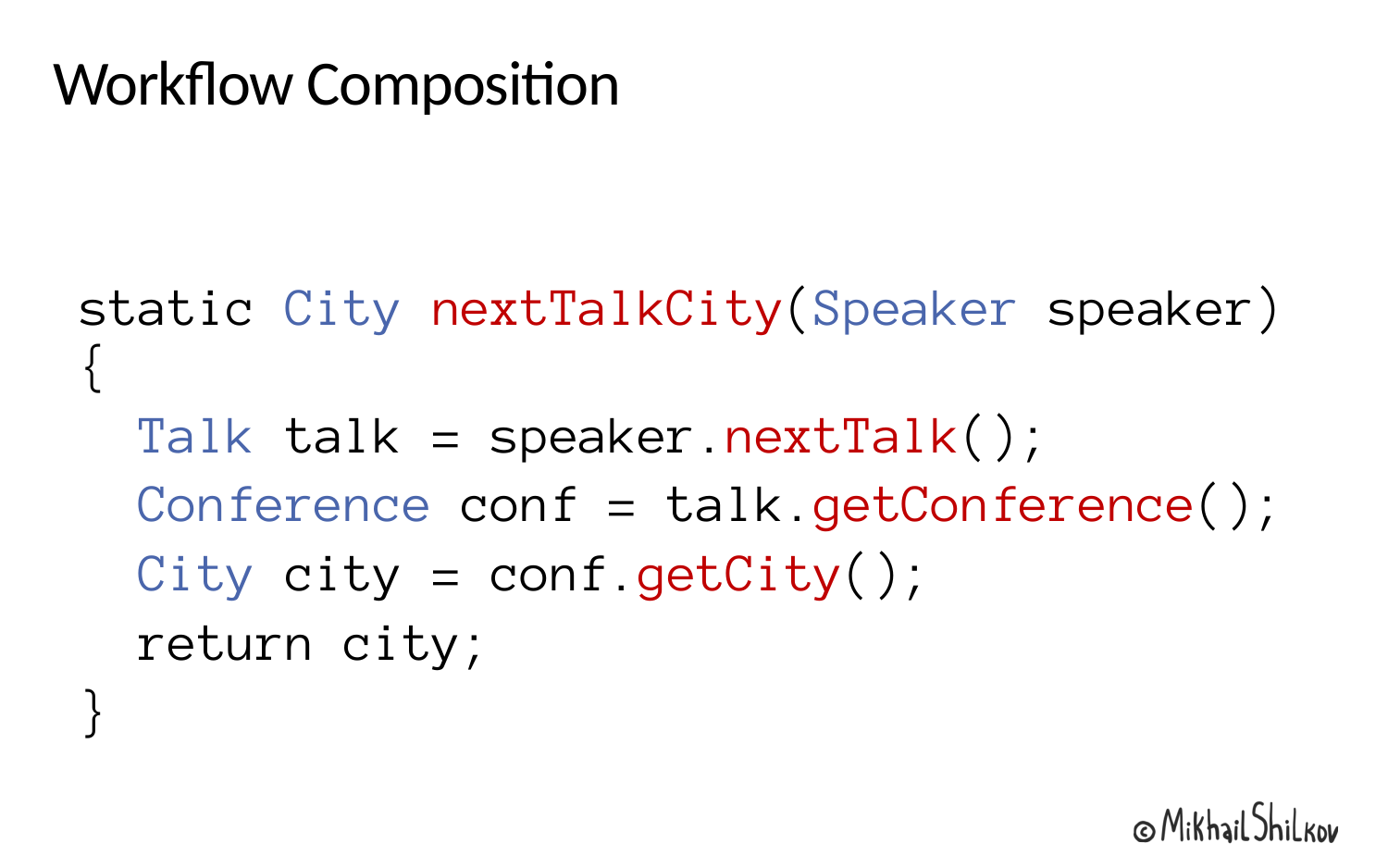

# Workflow Composition
static City nextTalkCity(Speaker speaker)
{
  Talk talk = speaker.nextTalk();
  Conference conf = talk.getConference();
  City city = conf.getCity();
  return city;
}